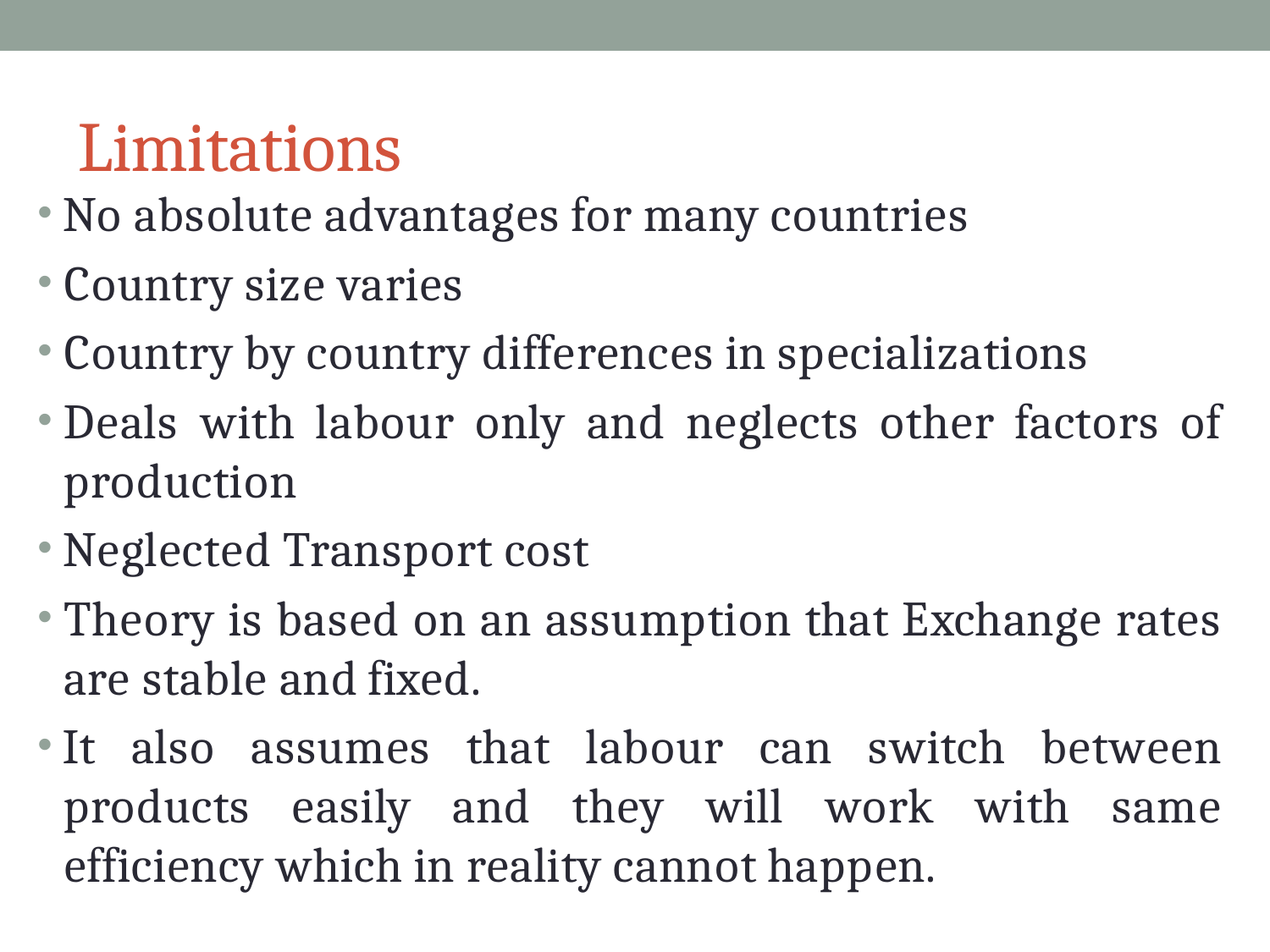

# Limitations
No absolute advantages for many countries
Country size varies
Country by country differences in specializations
Deals with labour only and neglects other factors of production
Neglected Transport cost
Theory is based on an assumption that Exchange rates are stable and fixed.
It also assumes that labour can switch between products easily and they will work with same efficiency which in reality cannot happen.